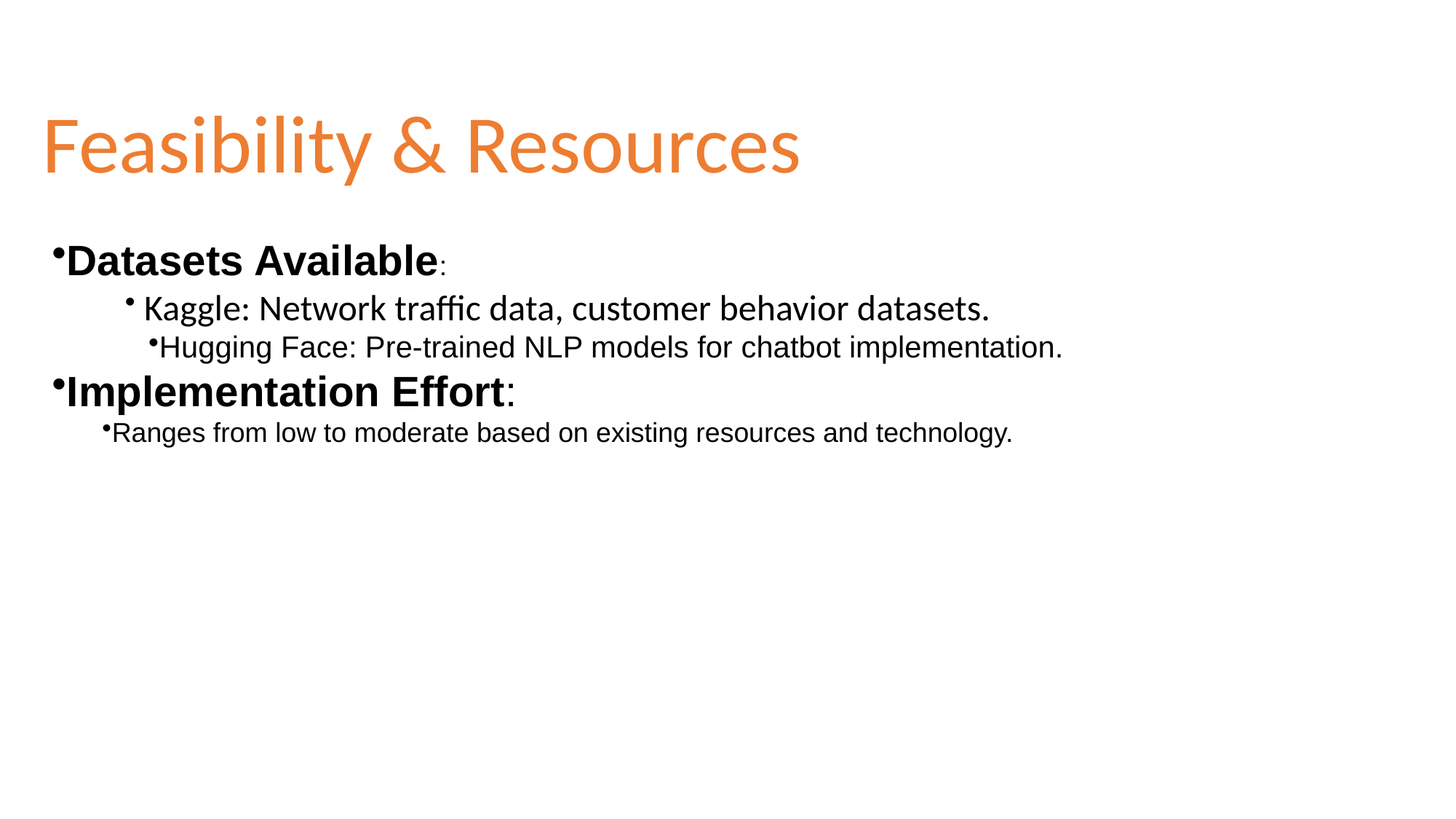

# Feasibility & Resources
Datasets Available:
 Kaggle: Network traffic data, customer behavior datasets.
Hugging Face: Pre-trained NLP models for chatbot implementation.
Implementation Effort:
Ranges from low to moderate based on existing resources and technology.